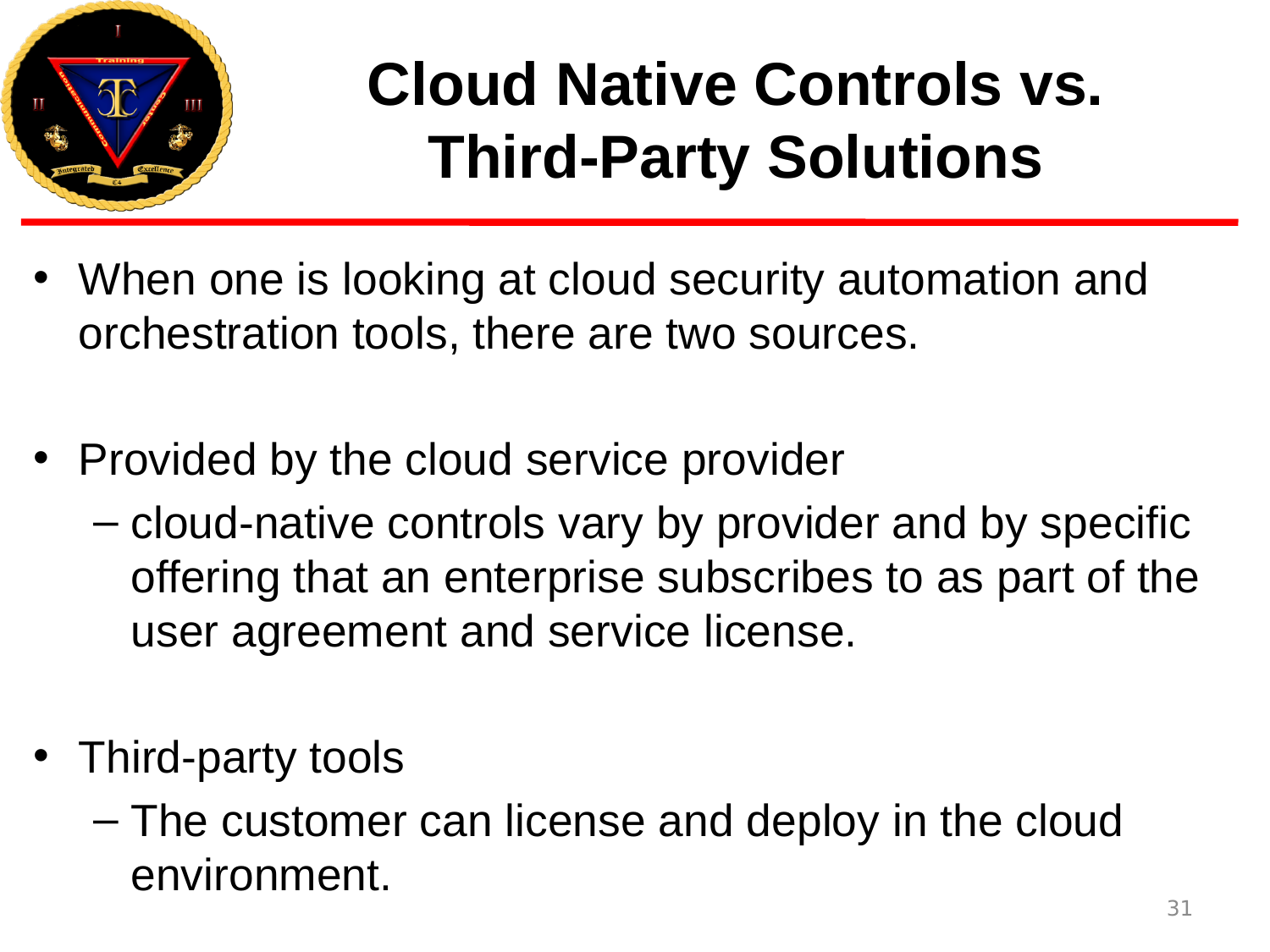

# Cloud Native Controls vs. Third-Party Solutions
When one is looking at cloud security automation and orchestration tools, there are two sources.

Provided by the cloud service provider
cloud-native controls vary by provider and by specific offering that an enterprise subscribes to as part of the user agreement and service license.

Third-party tools
The customer can license and deploy in the cloud environment.
31